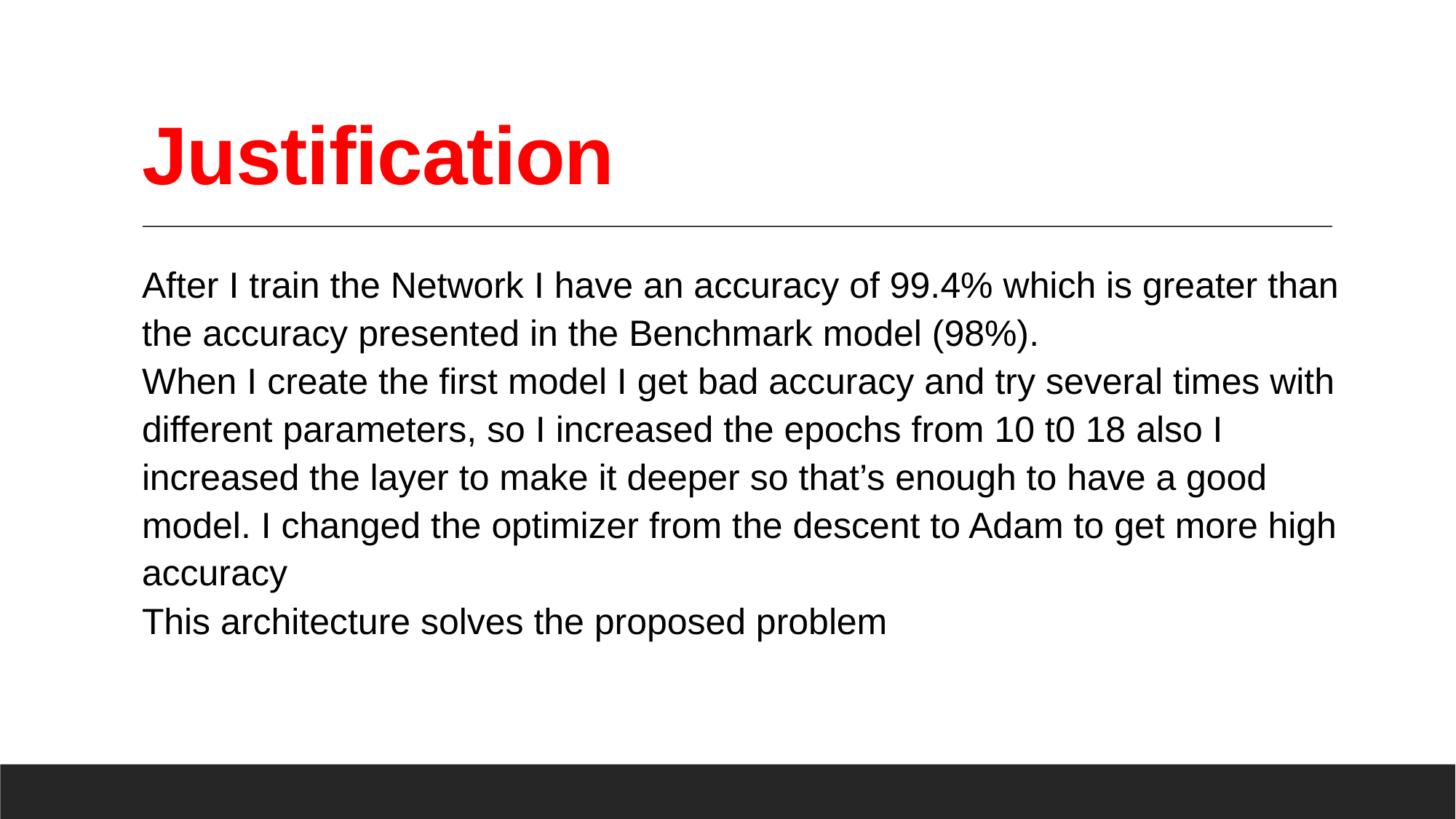

# Justification
After I train the Network I have an accuracy of 99.4% which is greater than
the accuracy presented in the Benchmark model (98%).
When I create the first model I get bad accuracy and try several times with
different parameters, so I increased the epochs from 10 t0 18 also I
increased the layer to make it deeper so that’s enough to have a good
model. I changed the optimizer from the descent to Adam to get more high
accuracy
This architecture solves the proposed problem